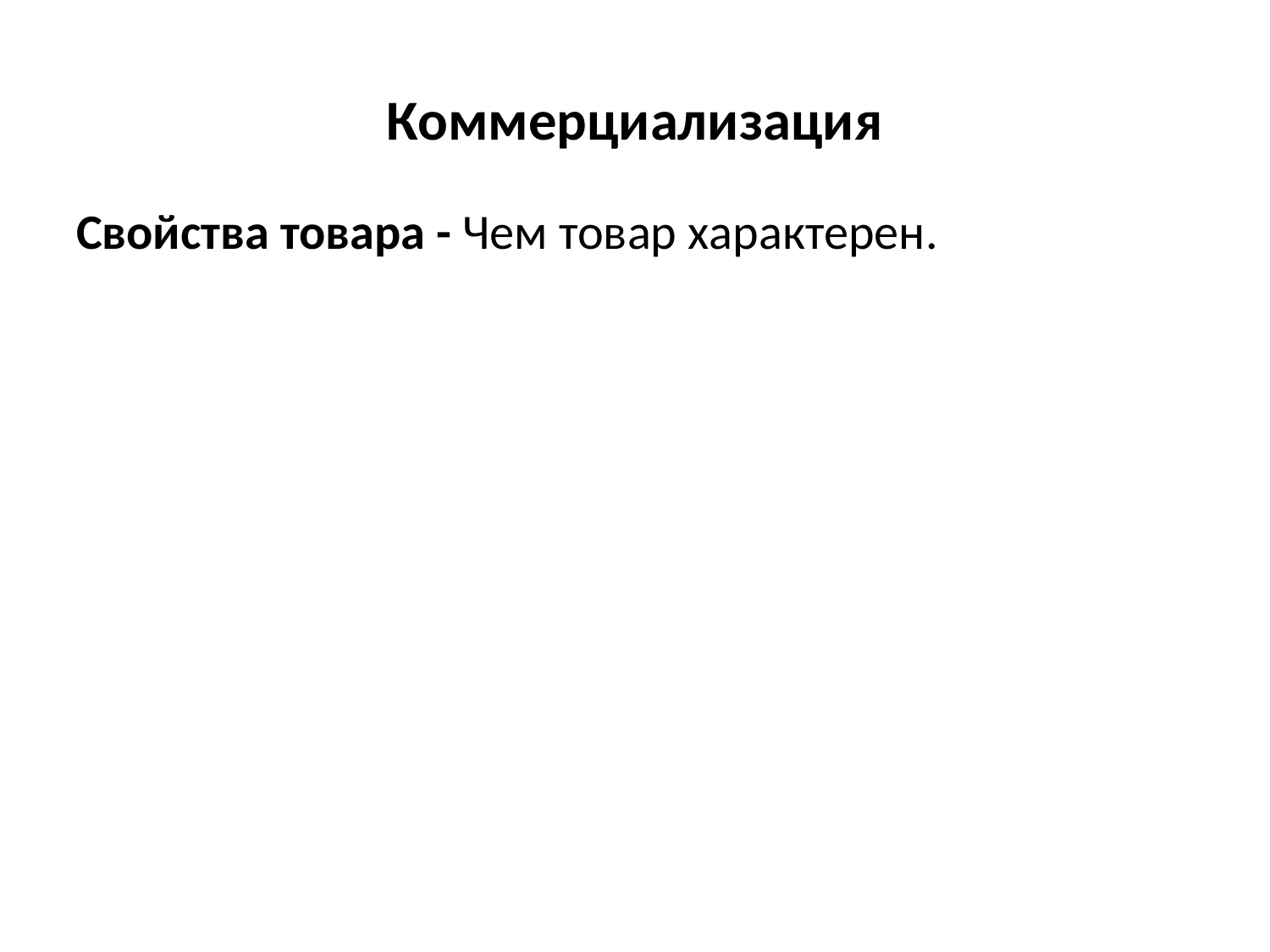

# Коммерциализация
Свойства товара - Чем товар характерен.